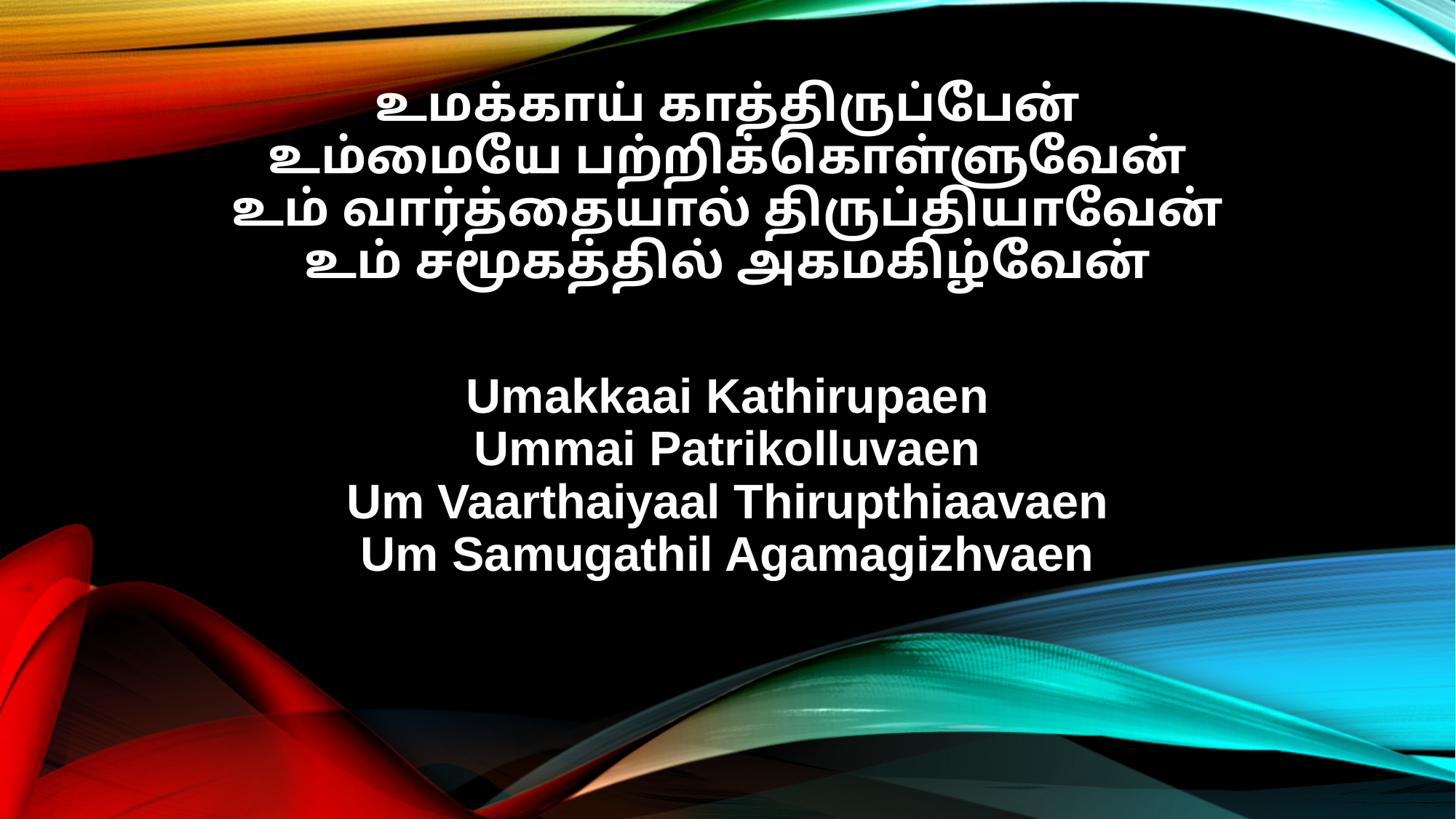

உமக்காய் காத்திருப்பேன்
உம்மையே பற்றிக்கொள்ளுவேன்
உம் வார்த்தையால் திருப்தியாவேன்
உம் சமூகத்தில் அகமகிழ்வேன்

Umakkaai Kathirupaen
Ummai Patrikolluvaen
Um Vaarthaiyaal Thirupthiaavaen
Um Samugathil Agamagizhvaen